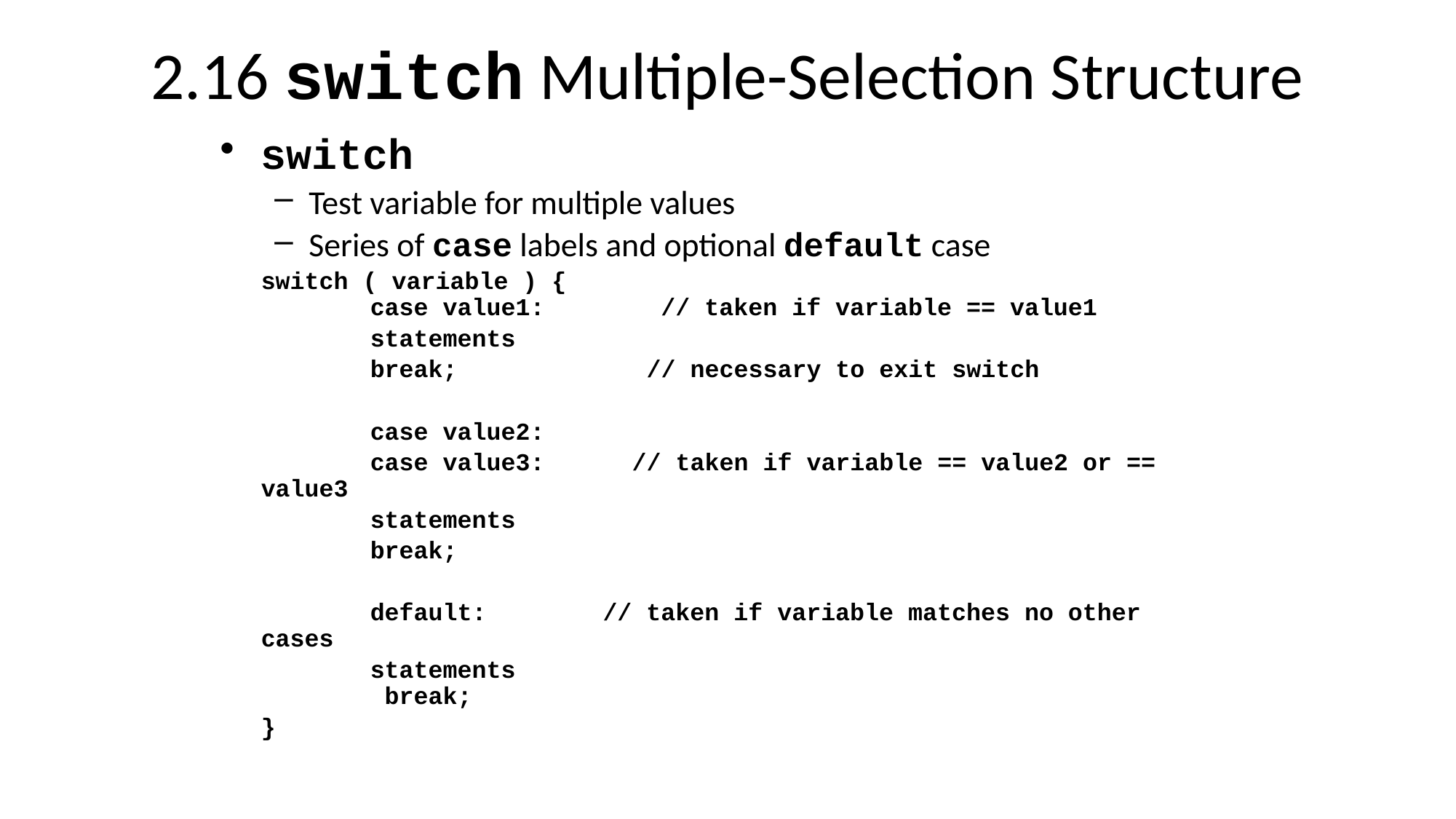

# 2.16 switch Multiple-Selection Structure

switch
Test variable for multiple values
Series of case labels and optional default case
	switch ( variable ) {
	case value1:        // taken if variable == value1
		statements
		break;        	    // necessary to exit switch

		case value2:
		case value3:	   // taken if variable == value2 or == value3
		statements
		break;

		default:        // taken if variable matches no other cases
		statements
	 break;
	}